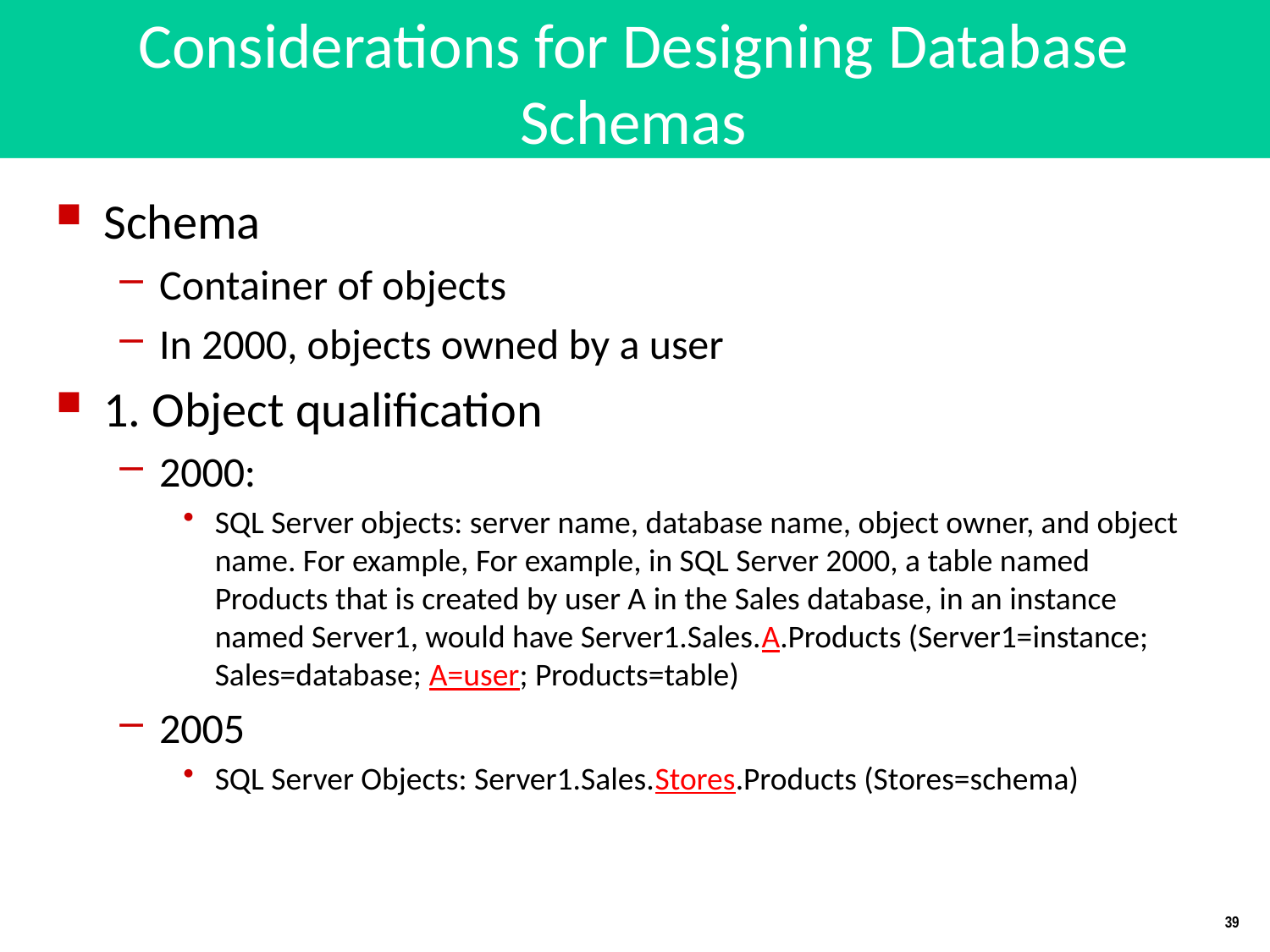

# Considerations for Designing Database Schemas
Schema
Container of objects
In 2000, objects owned by a user
1. Object qualification
2000:
SQL Server objects: server name, database name, object owner, and object name. For example, For example, in SQL Server 2000, a table named Products that is created by user A in the Sales database, in an instance named Server1, would have Server1.Sales.A.Products (Server1=instance; Sales=database; A=user; Products=table)
2005
SQL Server Objects: Server1.Sales.Stores.Products (Stores=schema)